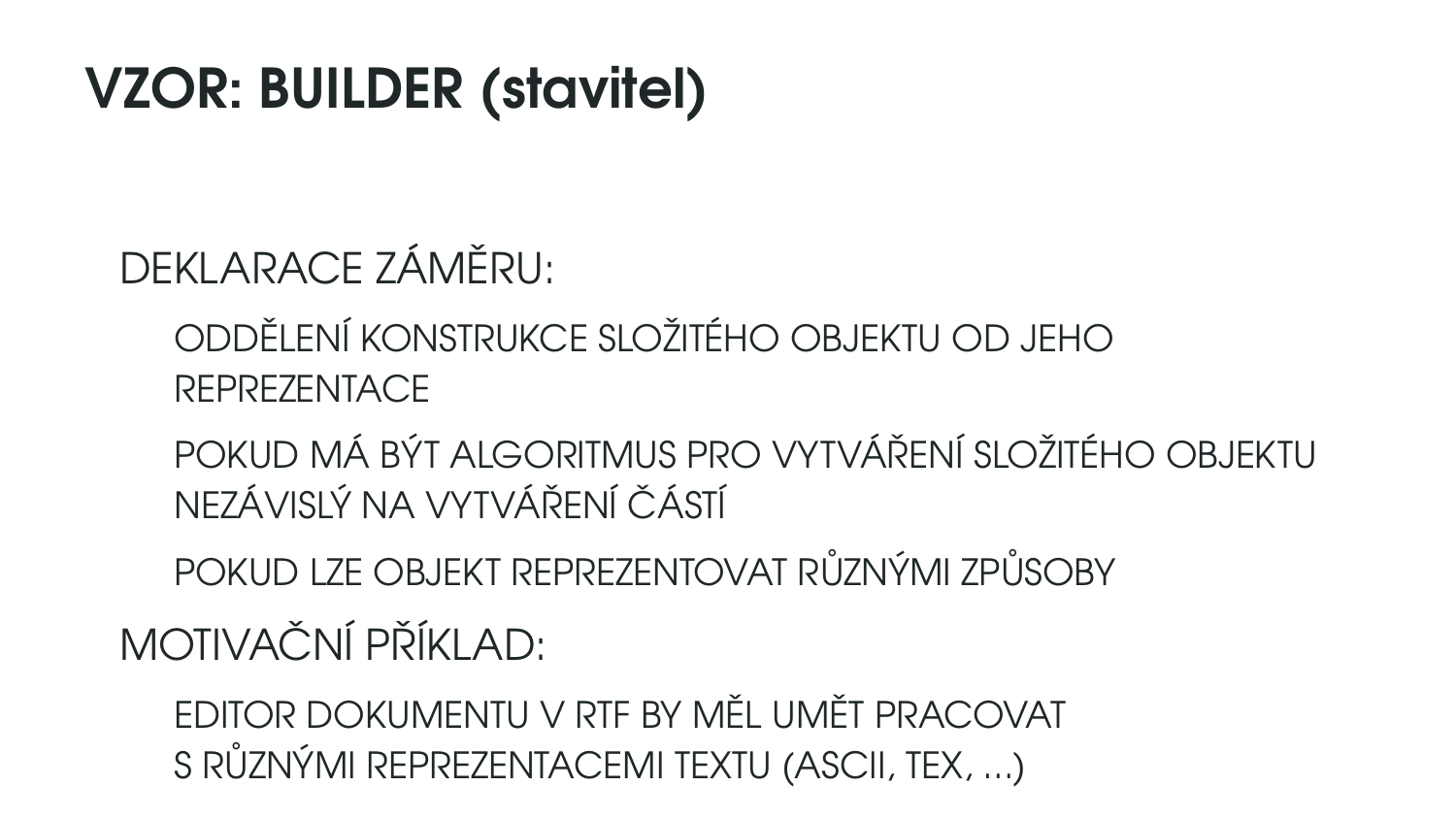

# VZOR: BUILDER (stavitel)
Deklarace záměru:
oddělení konstrukce složitého objektu od jeho reprezentace
pokud má být algoritmus pro vytváření složitého objektu nezávislý na vytváření částí
pokud lze objekt reprezentovat různými způsoby
Motivační příklad:
editor dokumentu v RTF by měl umět pracovat
s různými reprezentacemi textu (ASCII, TeX, …)